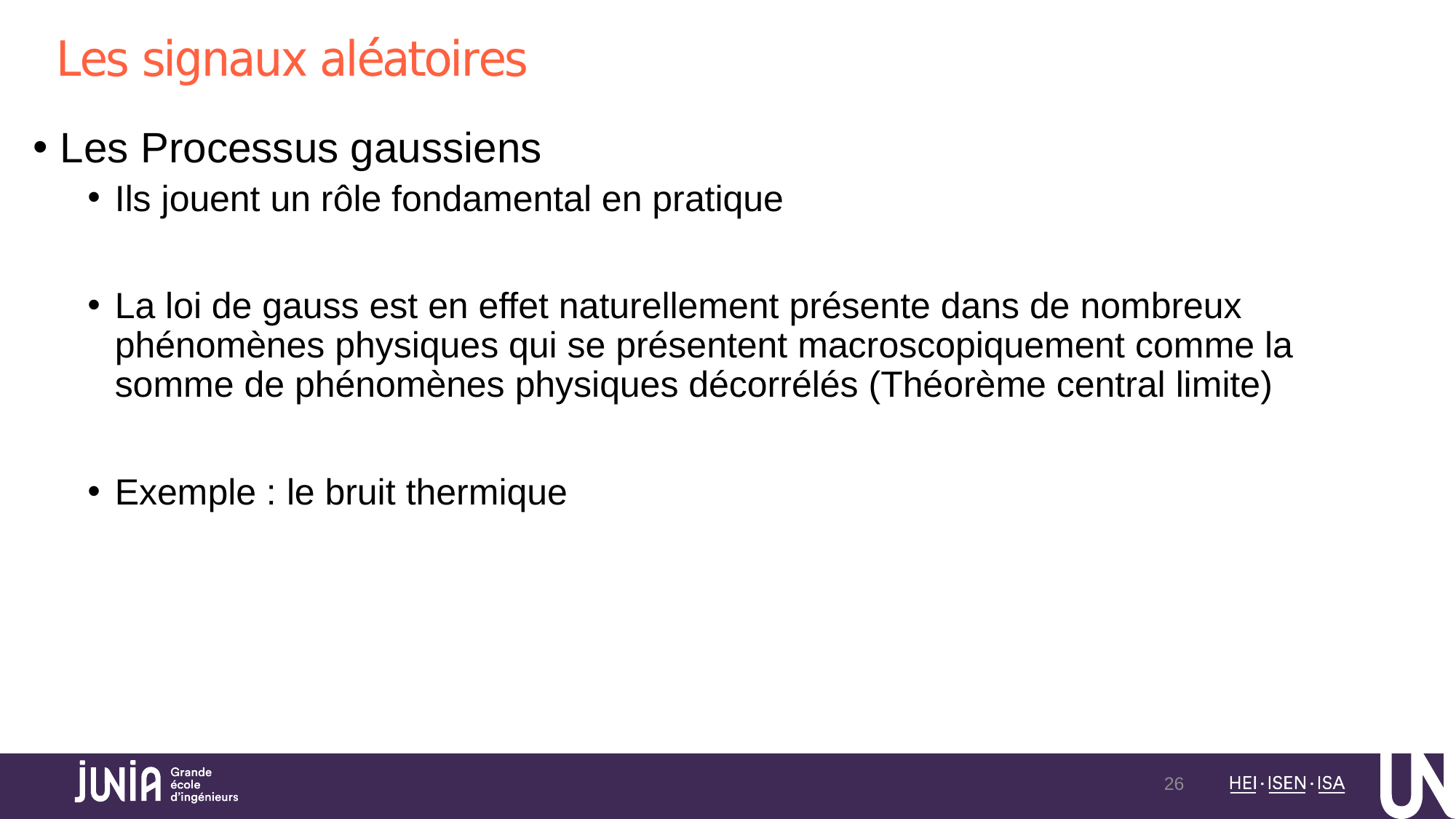

Les signaux aléatoires
Les Processus gaussiens
Ils jouent un rôle fondamental en pratique

La loi de gauss est en effet naturellement présente dans de nombreux phénomènes physiques qui se présentent macroscopiquement comme la somme de phénomènes physiques décorrélés (Théorème central limite)

Exemple : le bruit thermique
26